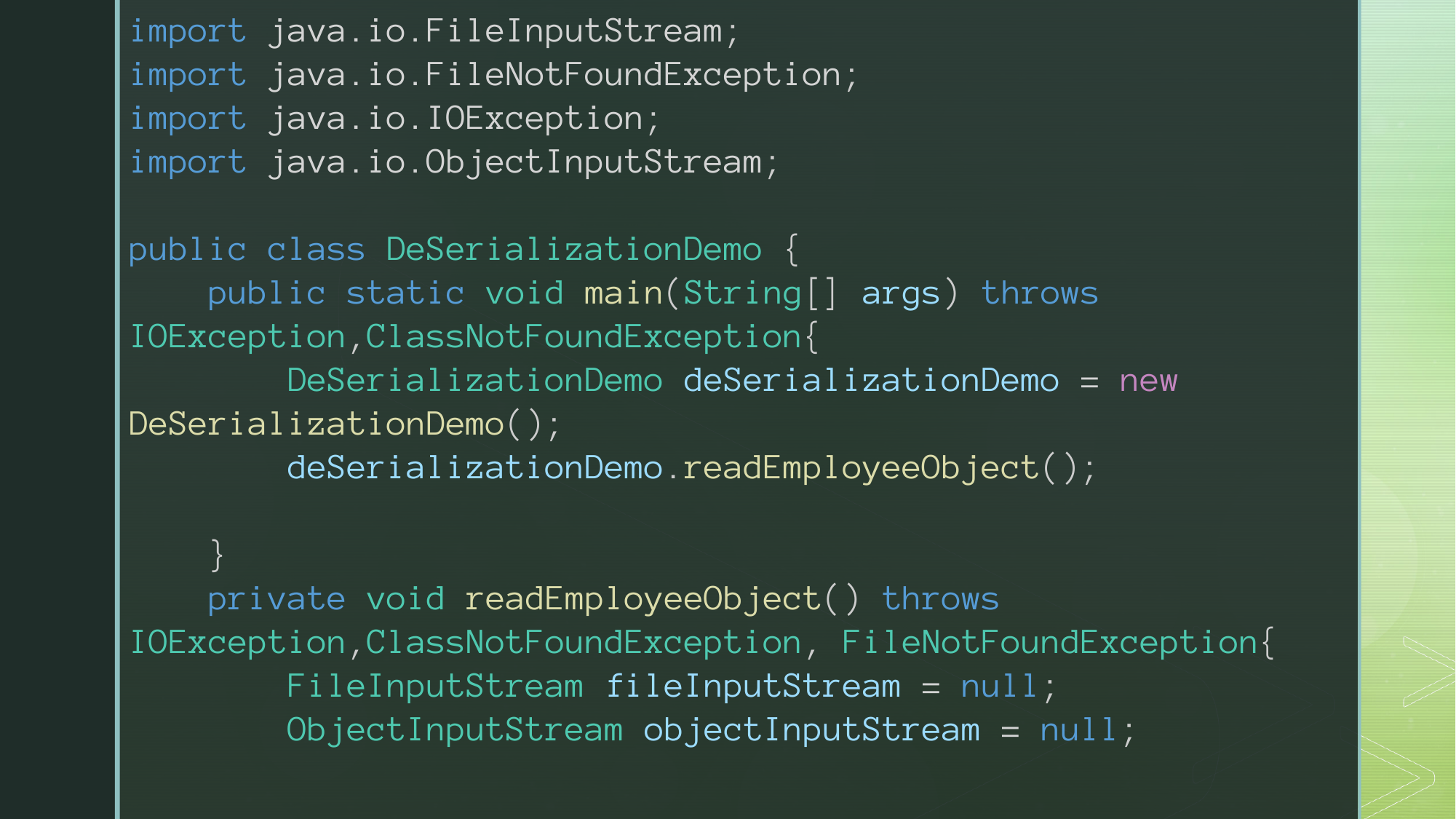

import java.io.FileInputStream;
import java.io.FileNotFoundException;
import java.io.IOException;
import java.io.ObjectInputStream;
public class DeSerializationDemo {
    public static void main(String[] args) throws IOException,ClassNotFoundException{
        DeSerializationDemo deSerializationDemo = new DeSerializationDemo();
        deSerializationDemo.readEmployeeObject();
    }
    private void readEmployeeObject() throws IOException,ClassNotFoundException, FileNotFoundException{
        FileInputStream fileInputStream = null;
        ObjectInputStream objectInputStream = null;